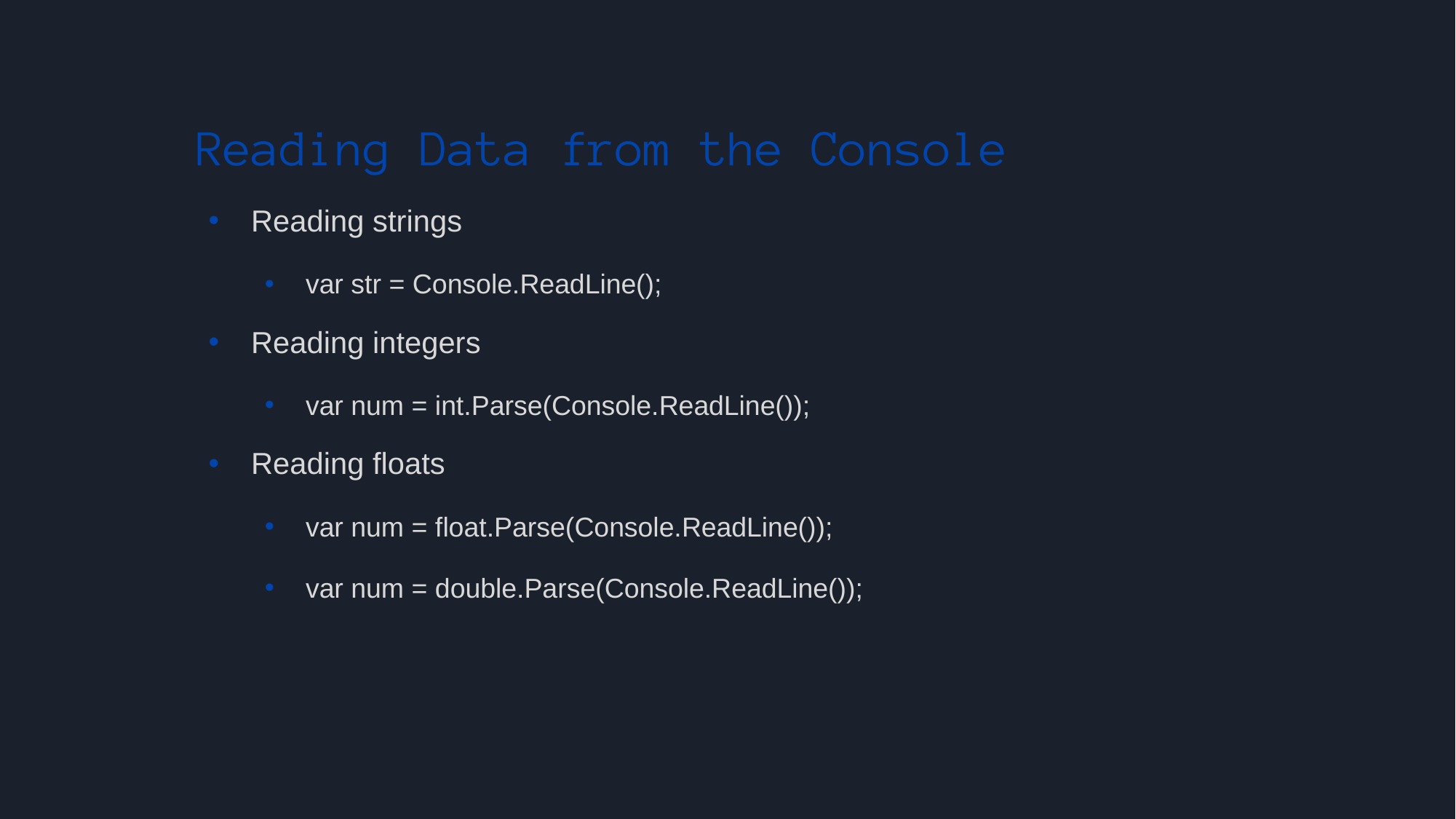

# Reading Data from the Console
Reading strings
var str = Console.ReadLine();
Reading integers
var num = int.Parse(Console.ReadLine());
Reading floats
var num = float.Parse(Console.ReadLine());
var num = double.Parse(Console.ReadLine());